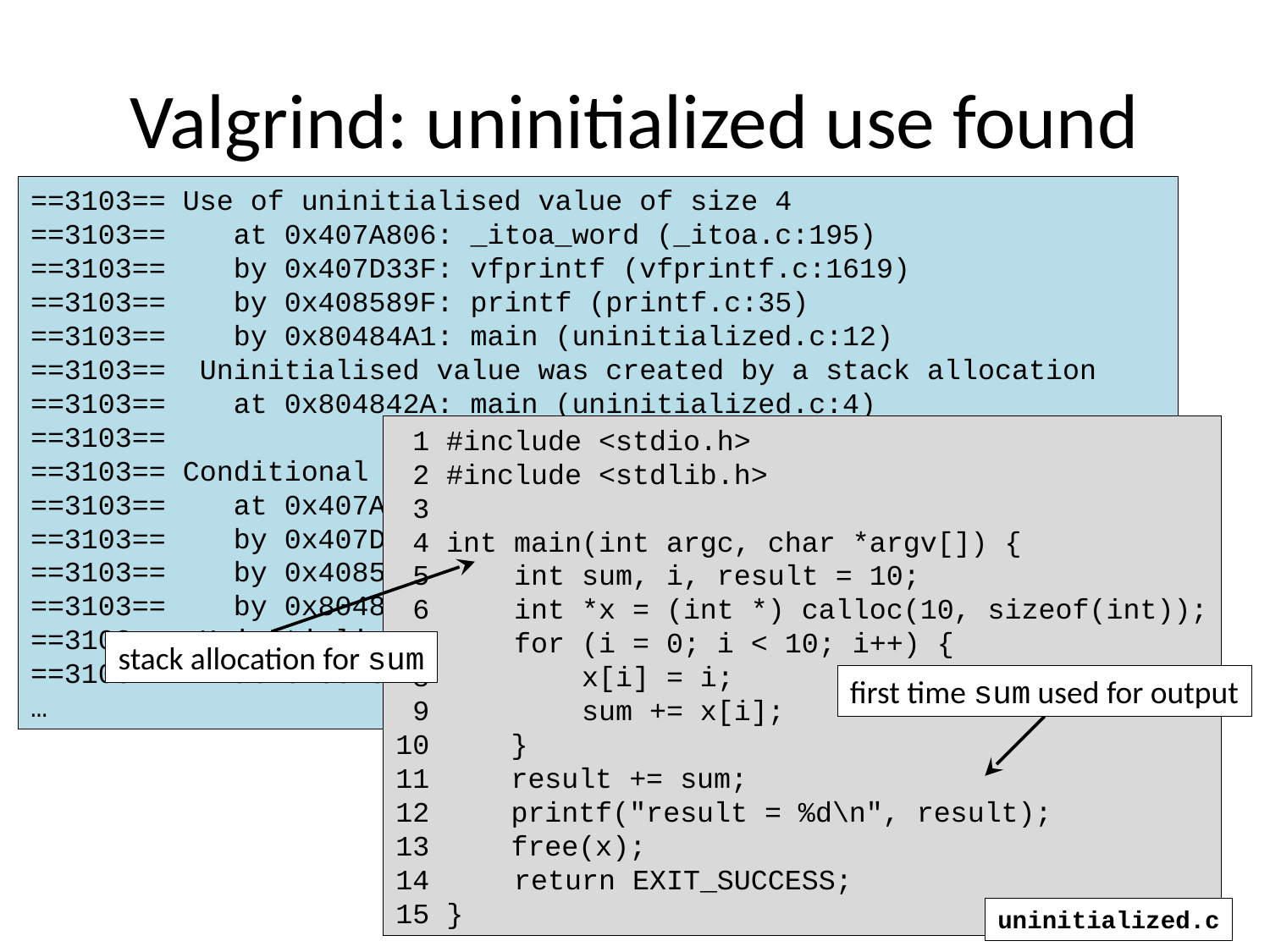

# Valgrind: uninitialized use found
==3103== Use of uninitialised value of size 4
==3103==    at 0x407A806: _itoa_word (_itoa.c:195)
==3103==    by 0x407D33F: vfprintf (vfprintf.c:1619)
==3103==    by 0x408589F: printf (printf.c:35)
==3103==    by 0x80484A1: main (uninitialized.c:12)
==3103==  Uninitialised value was created by a stack allocation
==3103==    at 0x804842A: main (uninitialized.c:4)
==3103==
==3103== Conditional jump or move depends on uninitialised value(s)
==3103==    at 0x407A80E: _itoa_word (_itoa.c:195)
==3103==    by 0x407D33F: vfprintf (vfprintf.c:1619)
==3103==    by 0x408589F: printf (printf.c:35)
==3103==    by 0x80484A1: main (uninitialized.c:12)
==3103==  Uninitialised value was created by a stack allocation
==3103==    at 0x804842A: main (uninitialized.c:4)
…
 1 #include <stdio.h>
 2 #include <stdlib.h>
 3
 4 int main(int argc, char *argv[]) {
 5     int sum, i, result = 10;
 6     int *x = (int *) calloc(10, sizeof(int));
 7     for (i = 0; i < 10; i++) {
 8         x[i] = i;
 9         sum += x[i];
    }
    result += sum;
    printf("result = %d\n", result);
    free(x);
14     return EXIT_SUCCESS;
15 }
uninitialized.c
stack allocation for sum
first time sum used for output
127